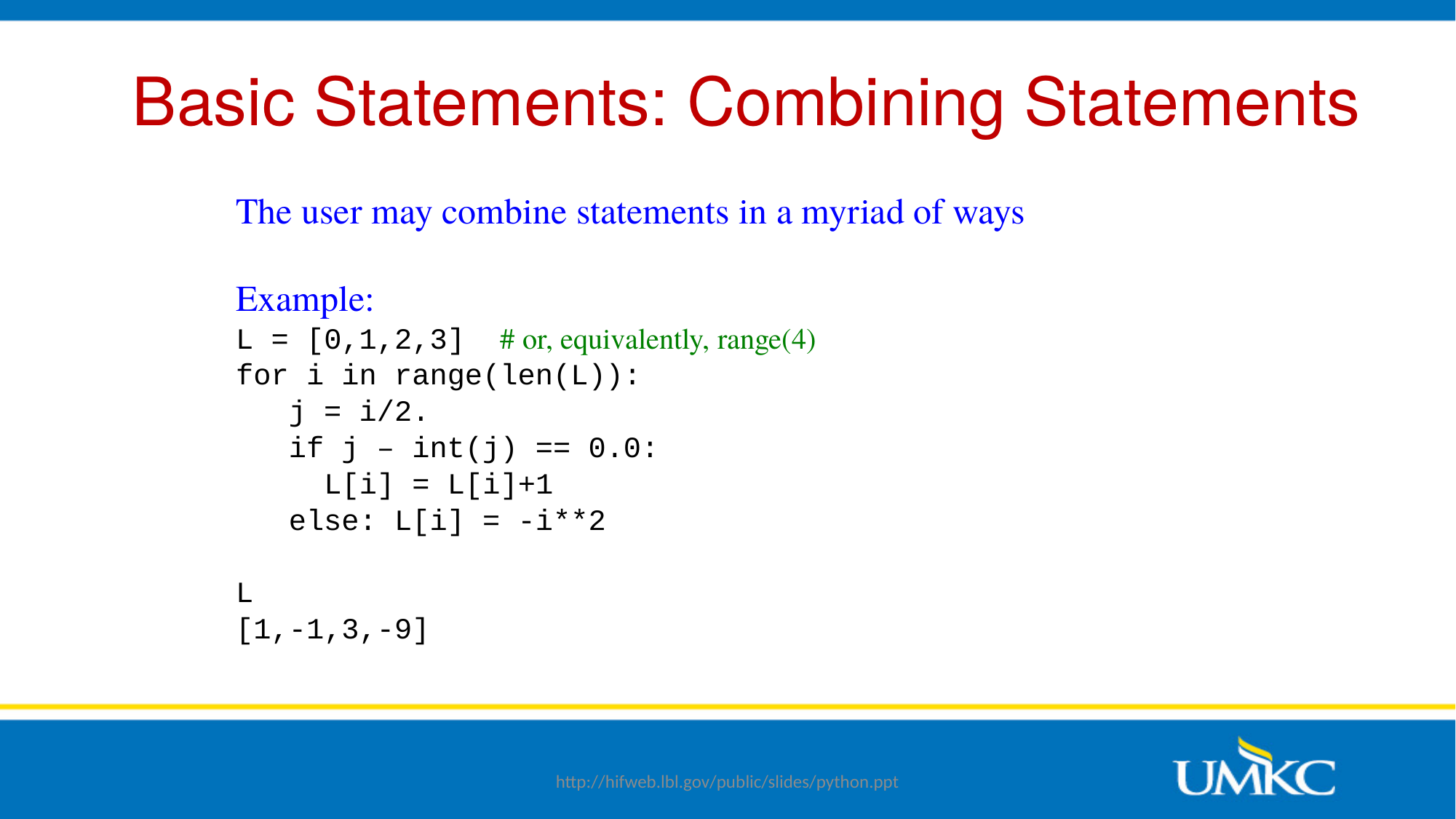

# Basic Statements: Combining Statements
The user may combine statements in a myriad of ways

Example:
L = [0,1,2,3]  # or, equivalently, range(4)
for i in range(len(L)):
   j = i/2.
   if j – int(j) == 0.0:
     L[i] = L[i]+1
   else: L[i] = -i**2

L
[1,-1,3,-9]

http://hifweb.lbl.gov/public/slides/python.ppt